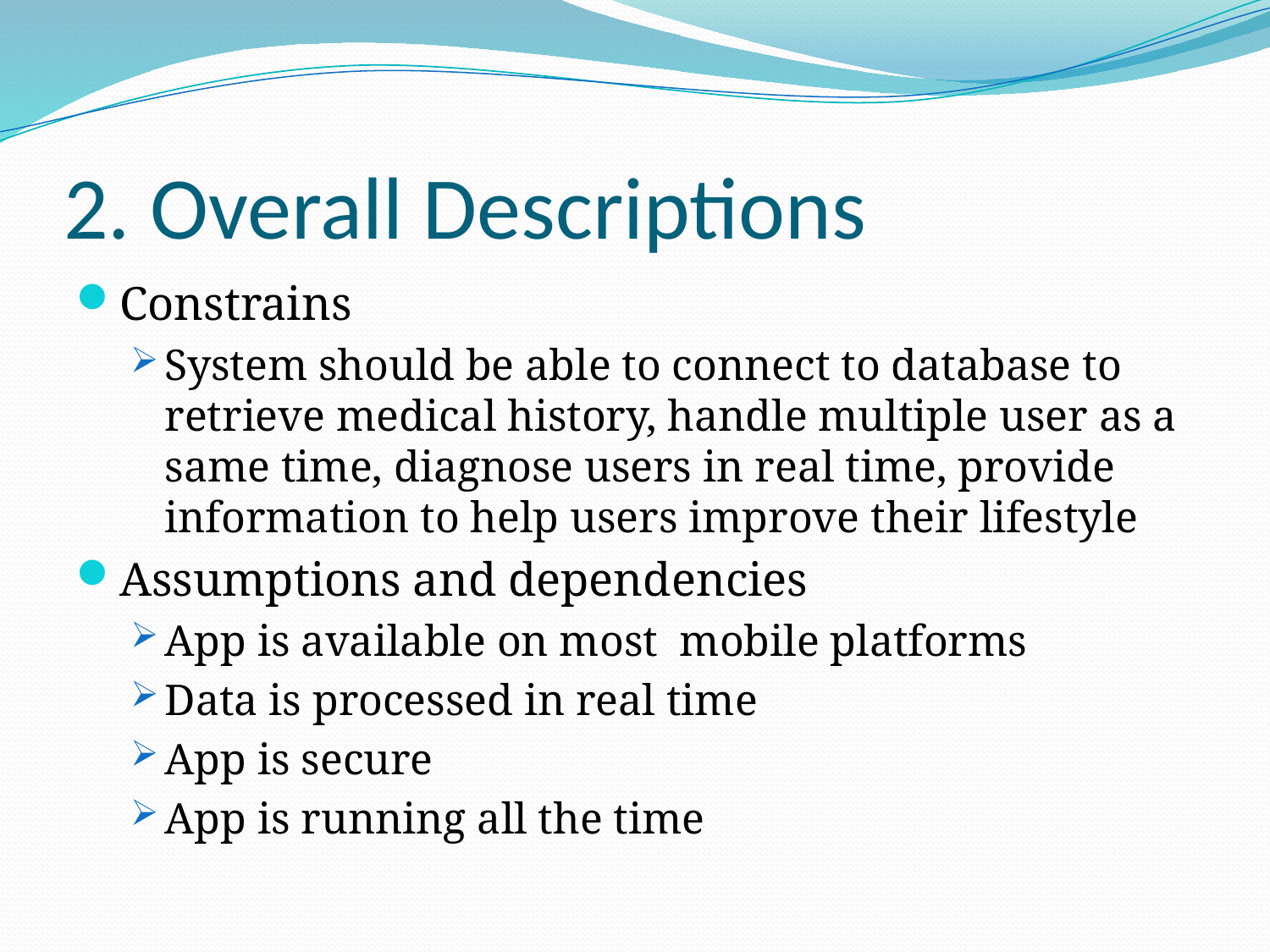

# 2. Overall Descriptions
Constrains
System should be able to connect to database to retrieve medical history, handle multiple user as a same time, diagnose users in real time, provide information to help users improve their lifestyle
Assumptions and dependencies
App is available on most  mobile platforms
Data is processed in real time
App is secure
App is running all the time